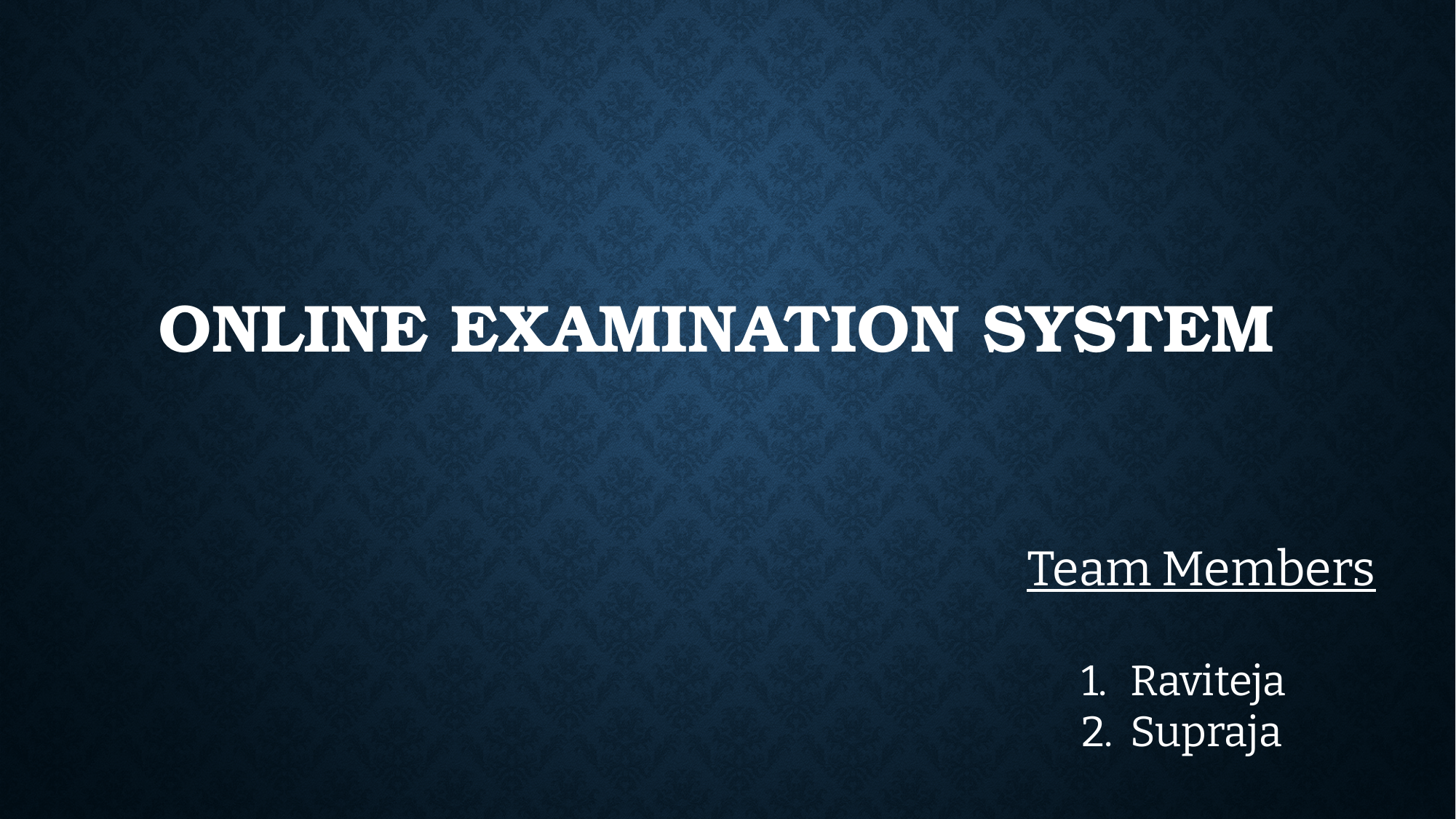

# Online examination system
Team Members

 Raviteja
 Supraja